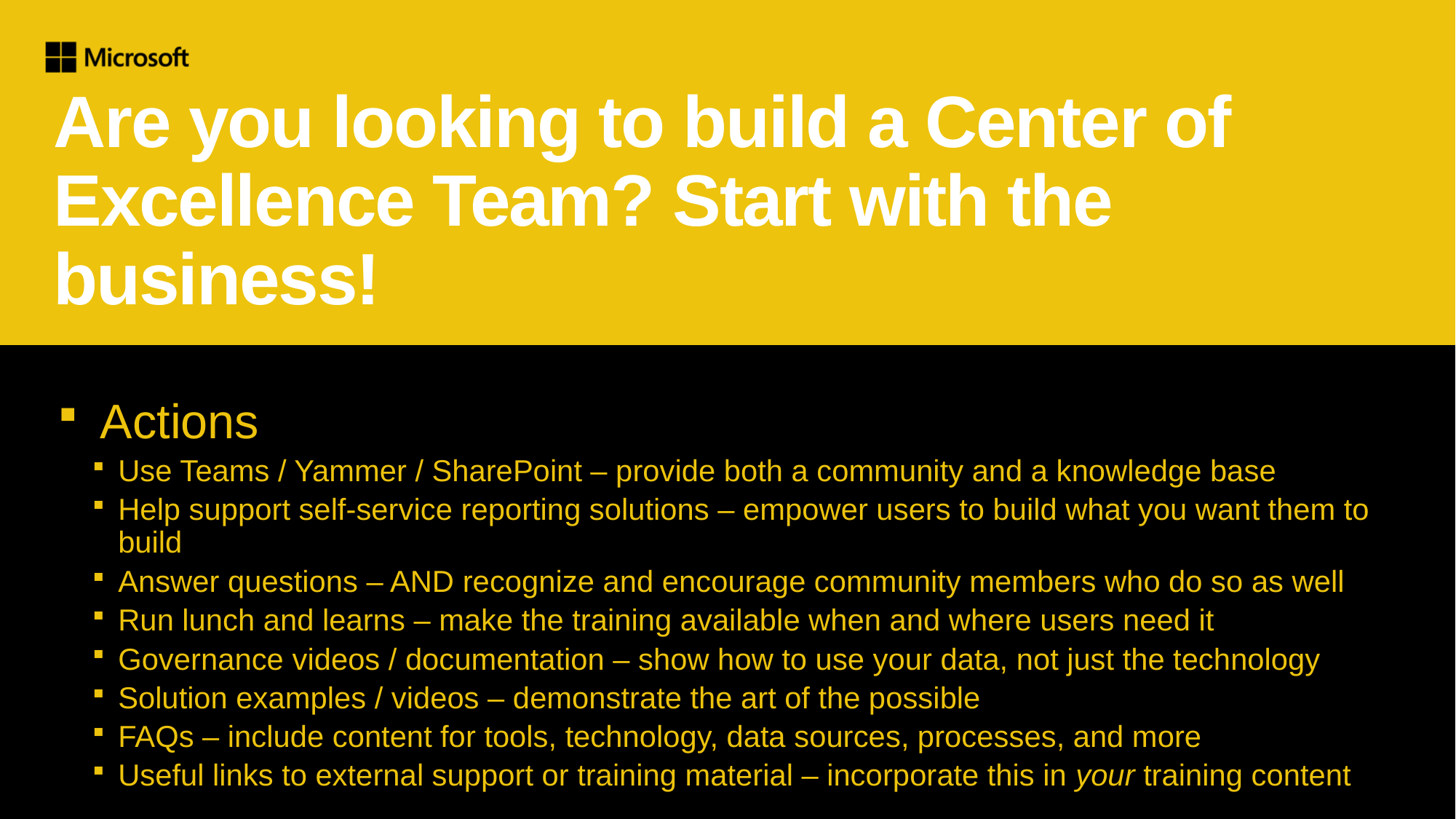

# Are you looking to build a Center of Excellence Team? Start with the business!
Actions
Use Teams / Yammer / SharePoint – provide both a community and a knowledge base
Help support self-service reporting solutions – empower users to build what you want them to build
Answer questions – AND recognize and encourage community members who do so as well
Run lunch and learns – make the training available when and where users need it
Governance videos / documentation – show how to use your data, not just the technology
Solution examples / videos – demonstrate the art of the possible
FAQs – include content for tools, technology, data sources, processes, and more
Useful links to external support or training material – incorporate this in your training content